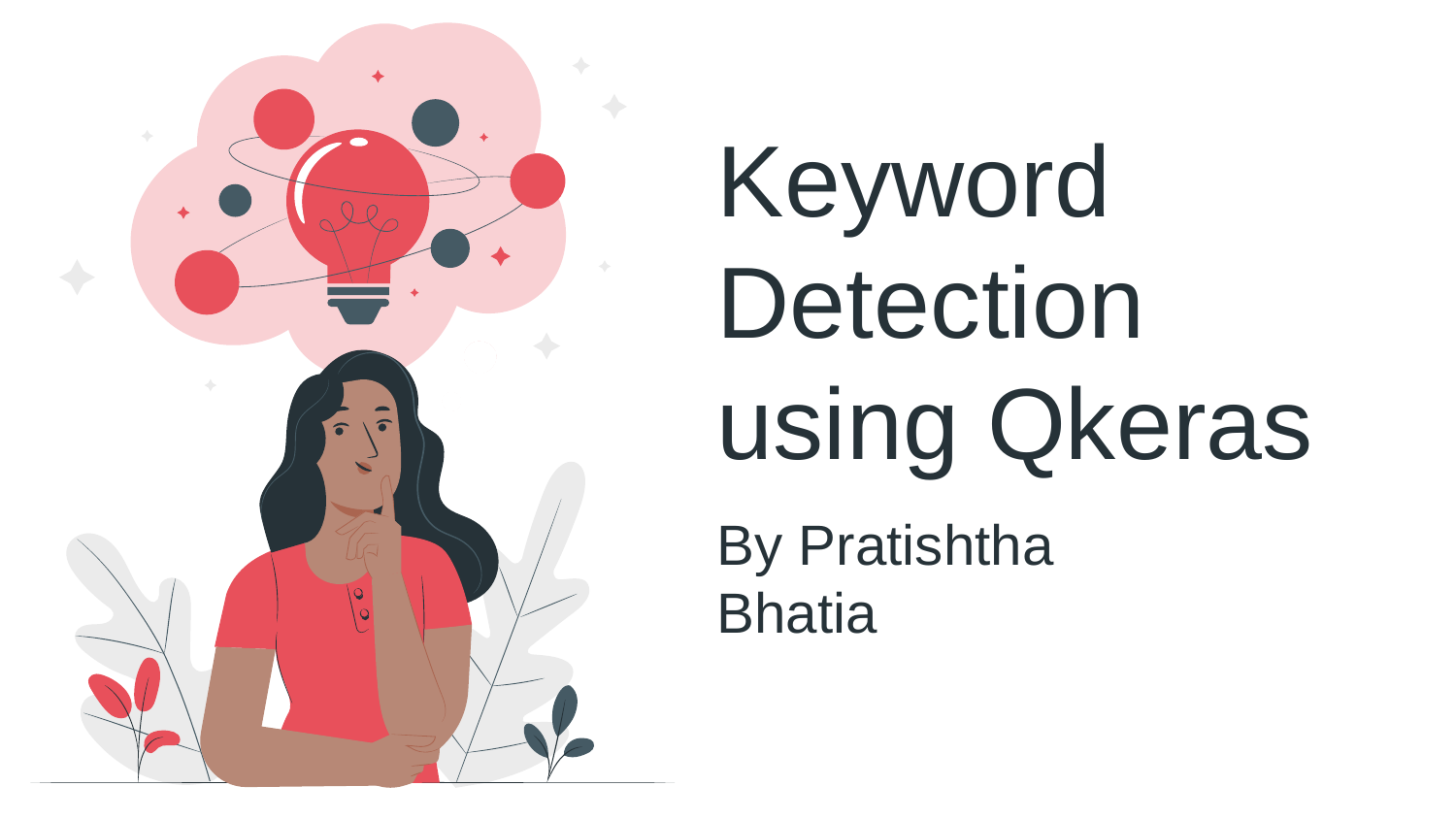

# Keyword Detection using Qkeras
By Pratishtha Bhatia